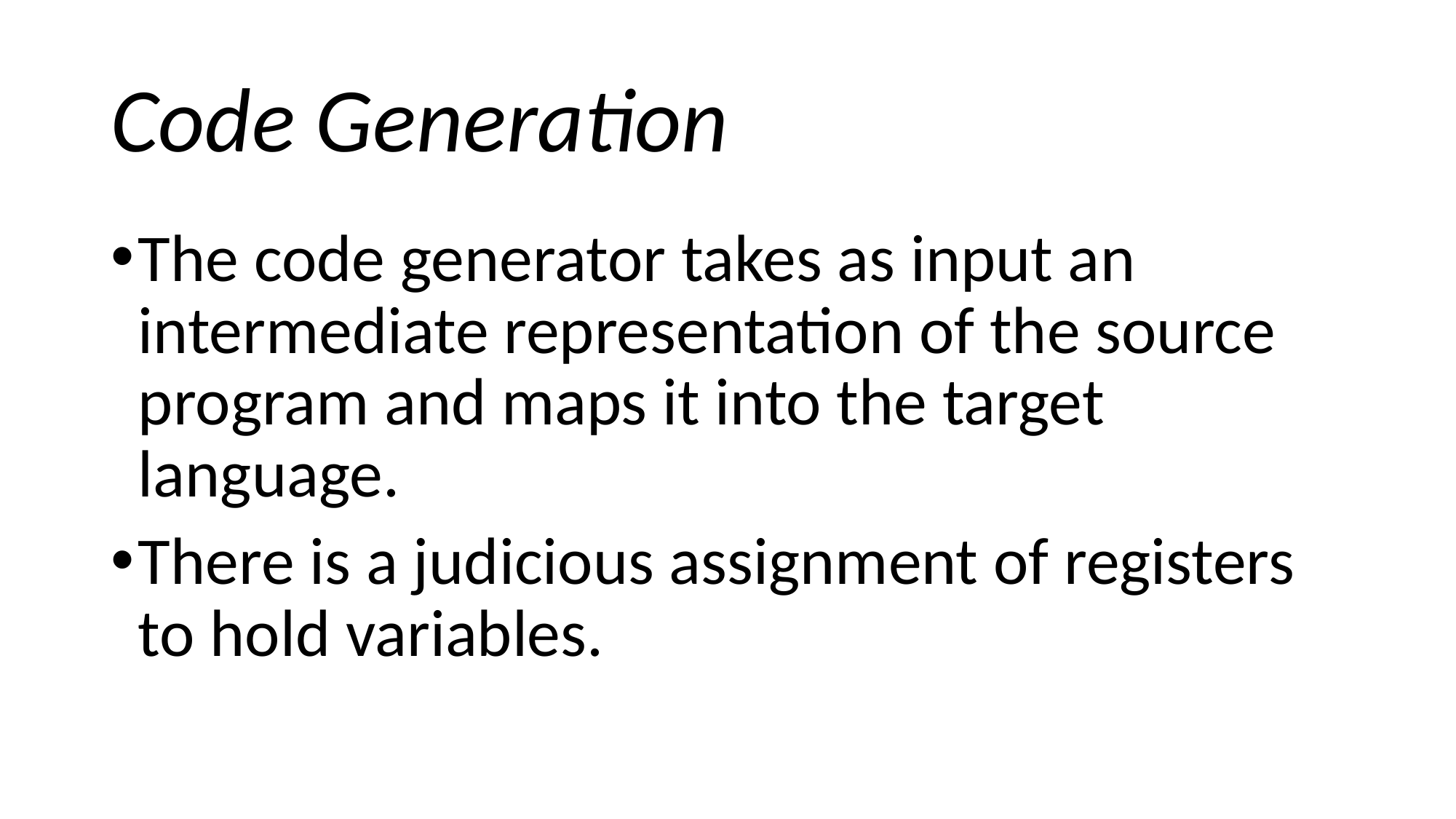

# Code Generation
The code generator takes as input an intermediate representation of the source program and maps it into the target language.
There is a judicious assignment of registers to hold variables.